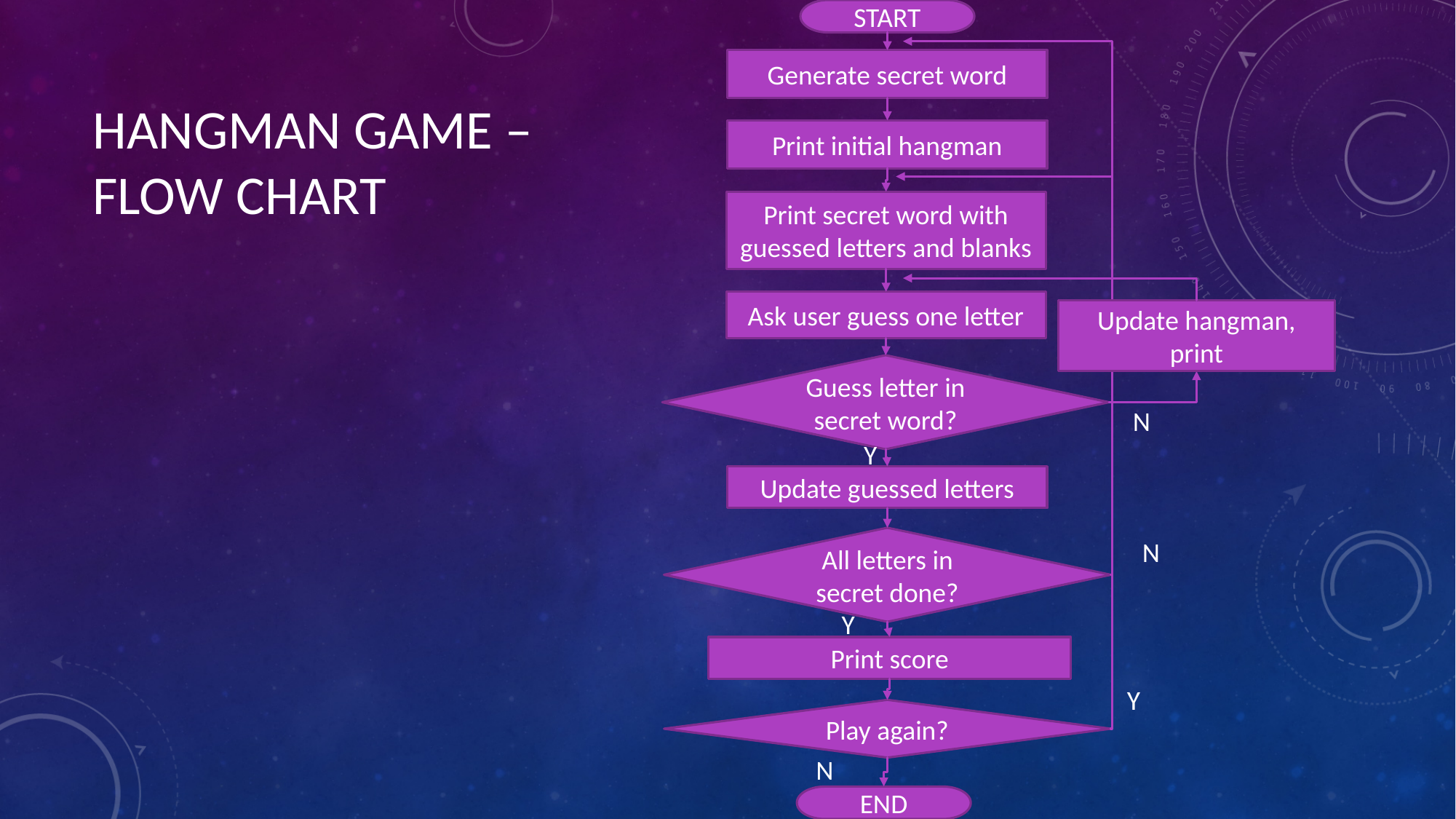

START
Generate secret word
# Hangman game – flow chart
Print initial hangman
Print secret word with guessed letters and blanks
Ask user guess one letter
Update hangman, print
Guess letter in secret word?
N
Y
Update guessed letters
All letters in secret done?
N
Y
Print score
Y
Play again?
N
END